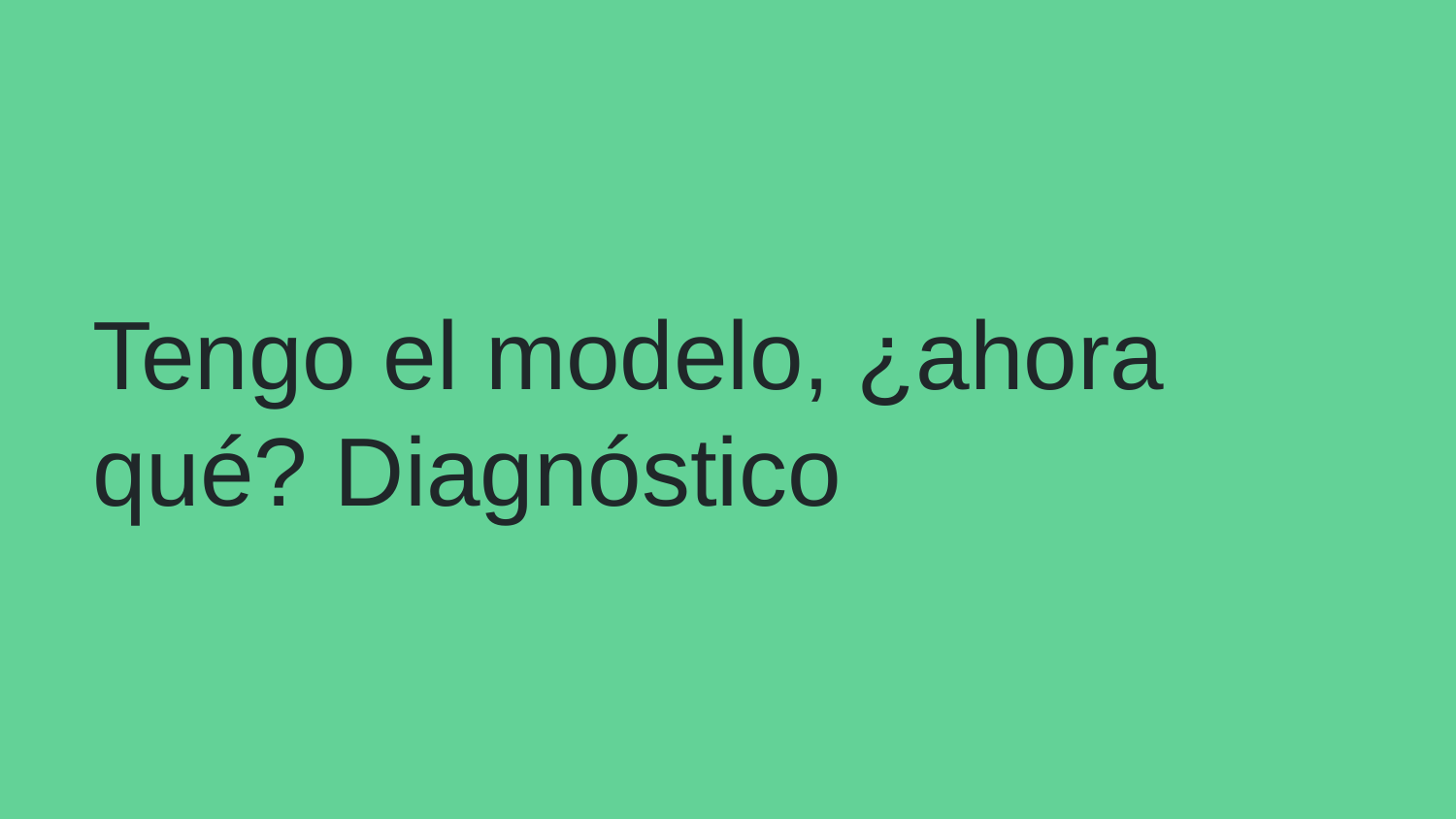

# Tengo el modelo, ¿ahora qué? Diagnóstico